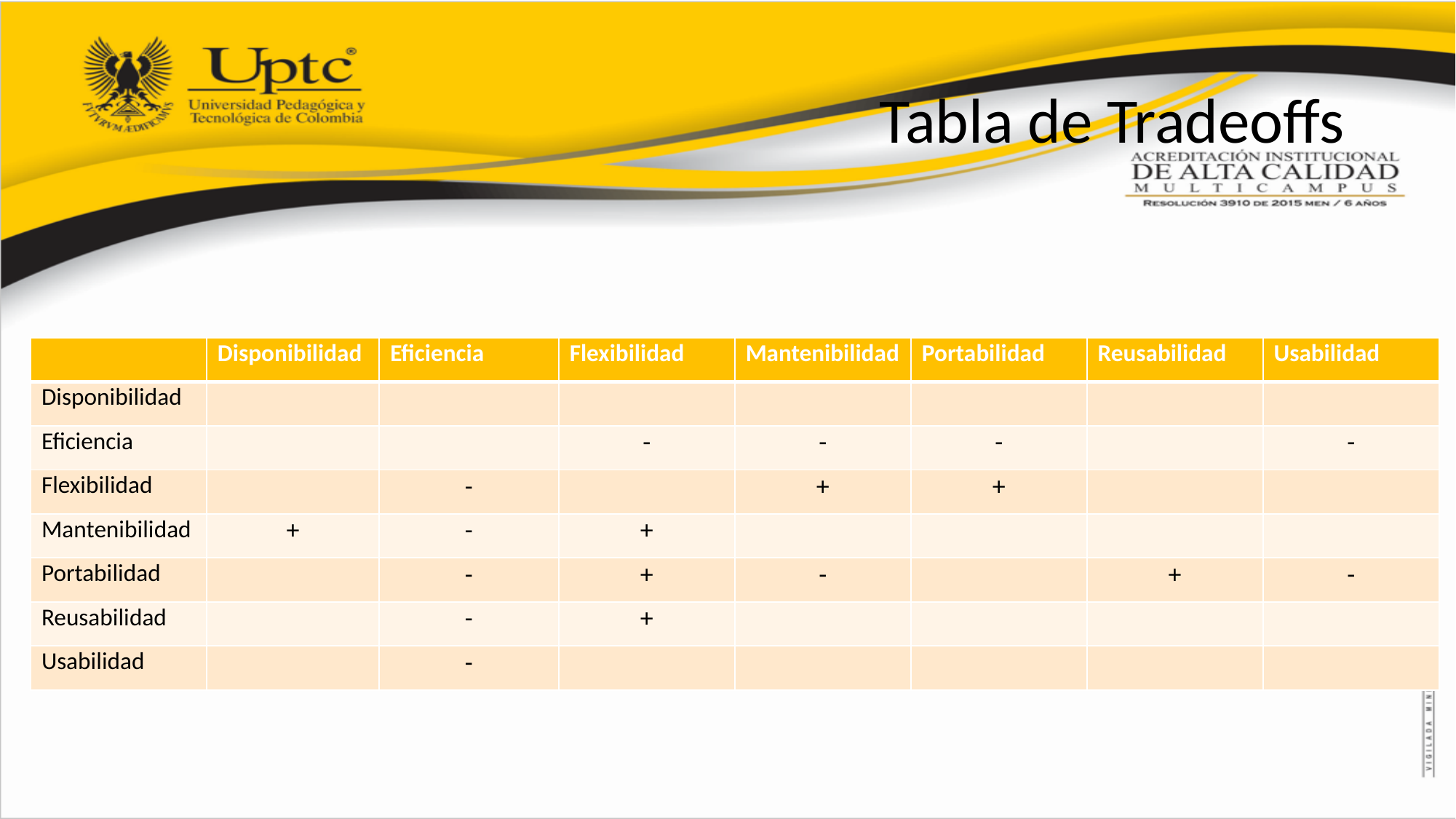

# Tabla de Tradeoffs
|  | Disponibilidad | Eficiencia | Flexibilidad | Mantenibilidad | Portabilidad | Reusabilidad | Usabilidad |
| --- | --- | --- | --- | --- | --- | --- | --- |
| Disponibilidad |  |  |  |  |  |  |  |
| Eficiencia |  |  | - | - | - |  | - |
| Flexibilidad |  | - |  | + | + |  |  |
| Mantenibilidad | + | - | + |  |  |  |  |
| Portabilidad |  | - | + | - |  | + | - |
| Reusabilidad |  | - | + |  |  |  |  |
| Usabilidad |  | - |  |  |  |  |  |